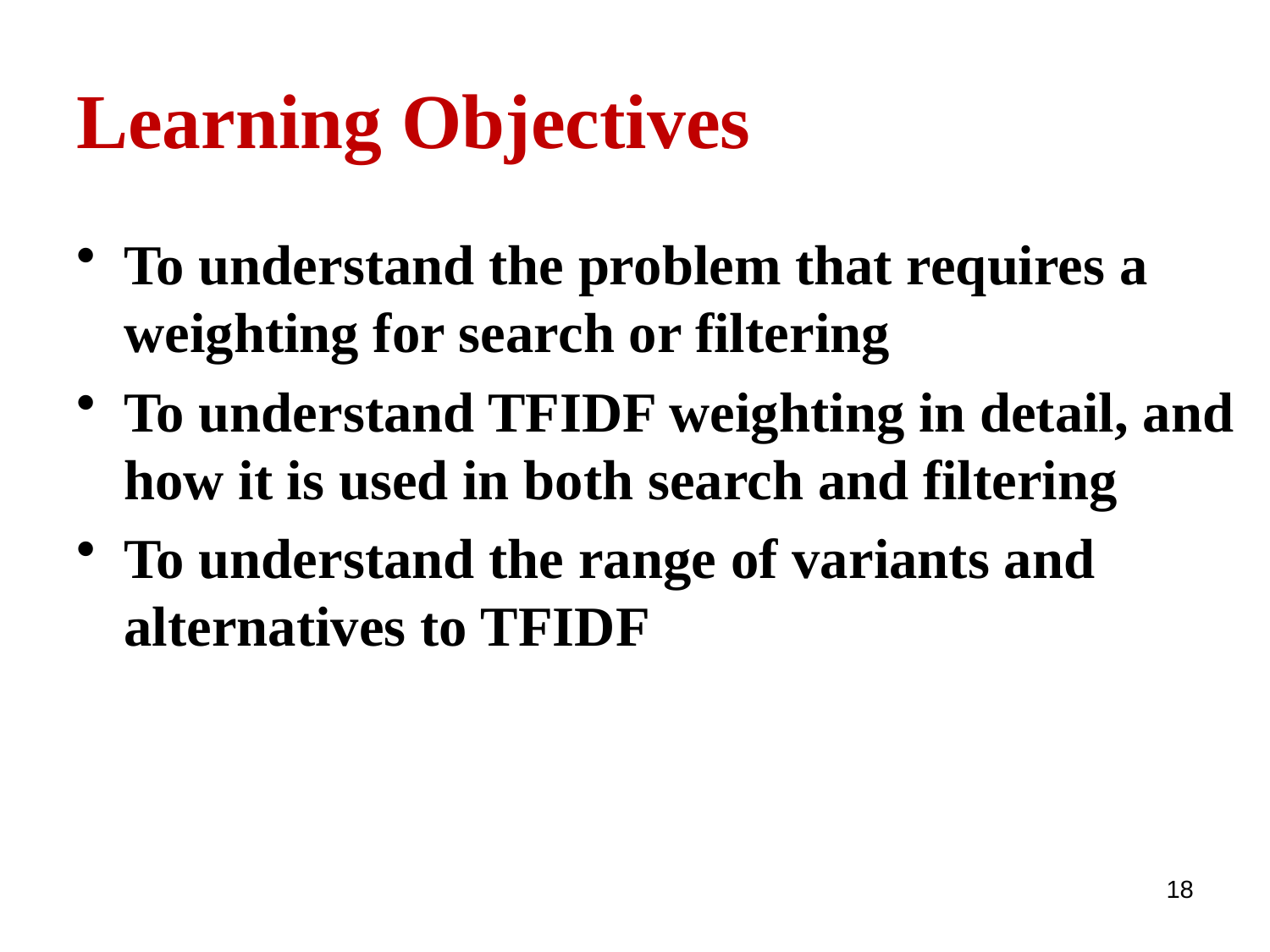

# Learning Objectives
To understand the problem that requires a weighting for search or filtering
To understand TFIDF weighting in detail, and how it is used in both search and filtering
To understand the range of variants and alternatives to TFIDF
18